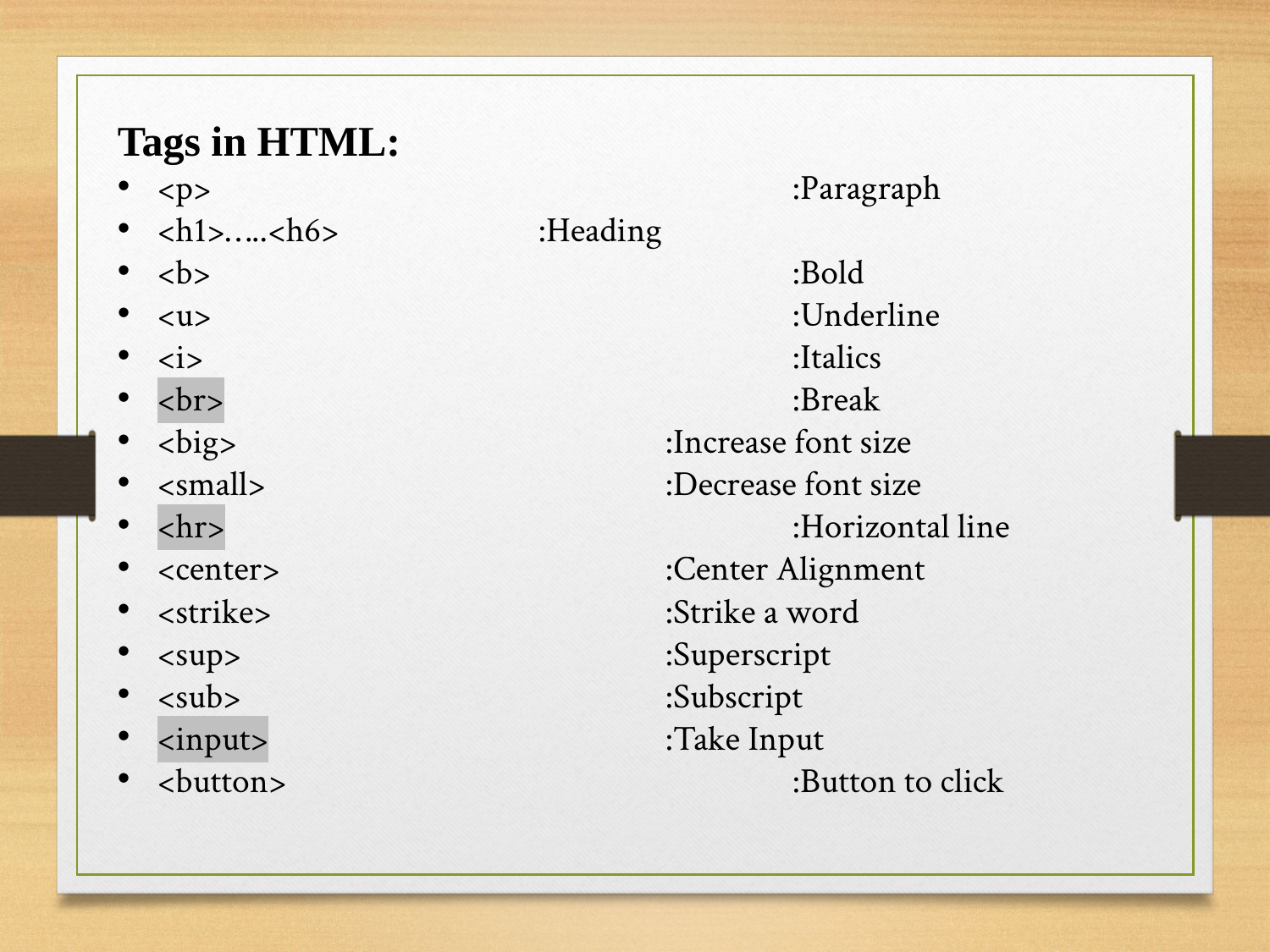

Tags in HTML:
<p>					:Paragraph
<h1>…..<h6>		:Heading
<b>					:Bold
<u>					:Underline
<i>					:Italics
<br>					:Break
<big>				:Increase font size
<small>				:Decrease font size
<hr>					:Horizontal line
<center>				:Center Alignment
<strike>				:Strike a word
<sup>				:Superscript
<sub>				:Subscript
<input>				:Take Input
<button>				:Button to click